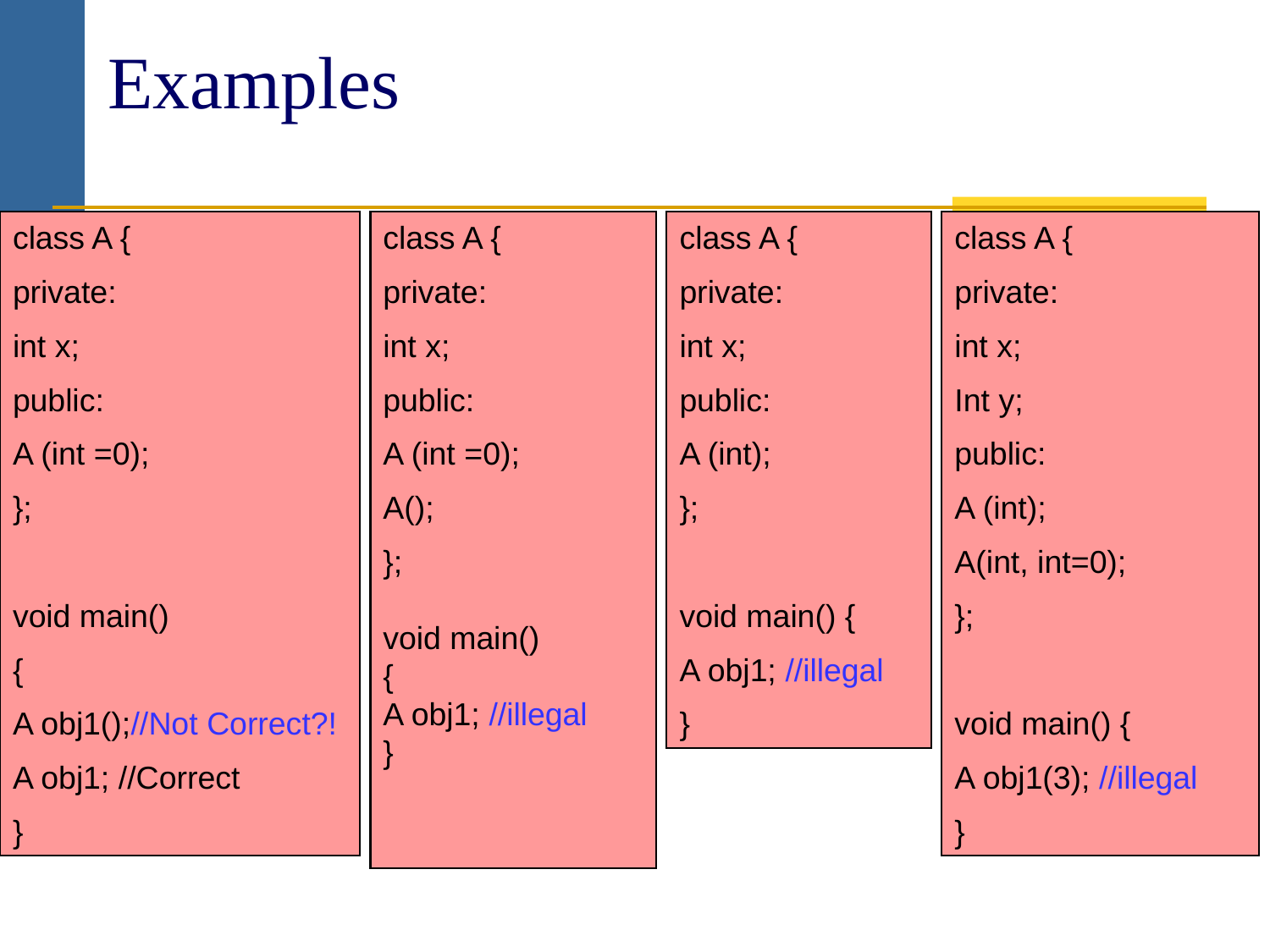

# Examples
class A {
private:
int x;
public:
A (int =0);
};

void main()
{
A obj1();//Not Correct?!
A obj1; //Correct
}
class A {
private:
int x;
public:
A (int =0);
A();
};

void main()
{
A obj1; //illegal
}

class A {
private:
int x;
public:
A (int);
};

void main() {
A obj1; //illegal
}
class A {
private:
int x;
Int y;
public:
A (int);
A(int, int=0);
};

void main() {
A obj1(3); //illegal
}